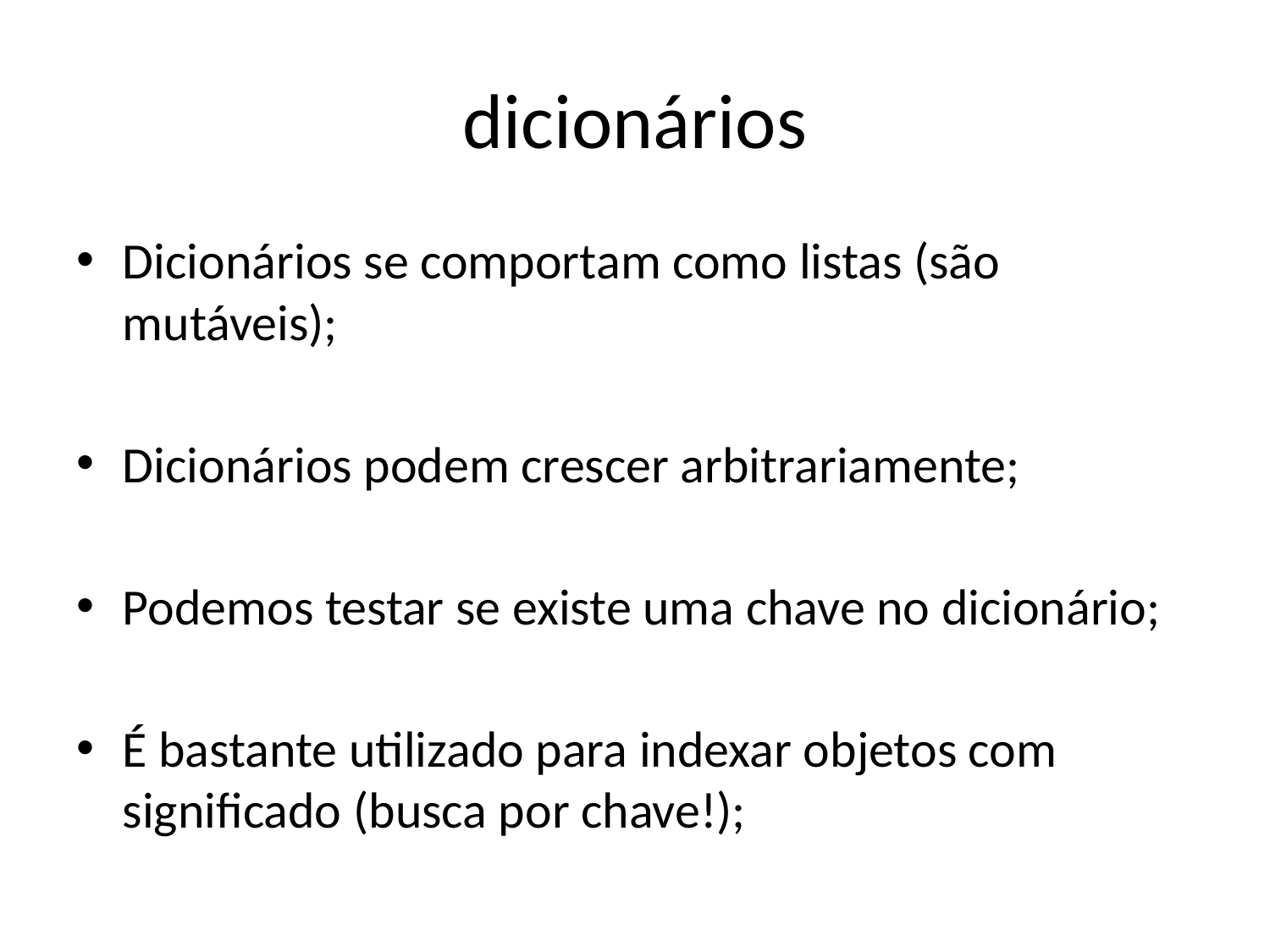

# dicionários
Dicionários se comportam como listas (são mutáveis);

Dicionários podem crescer arbitrariamente;

Podemos testar se existe uma chave no dicionário;

É bastante utilizado para indexar objetos com significado (busca por chave!);